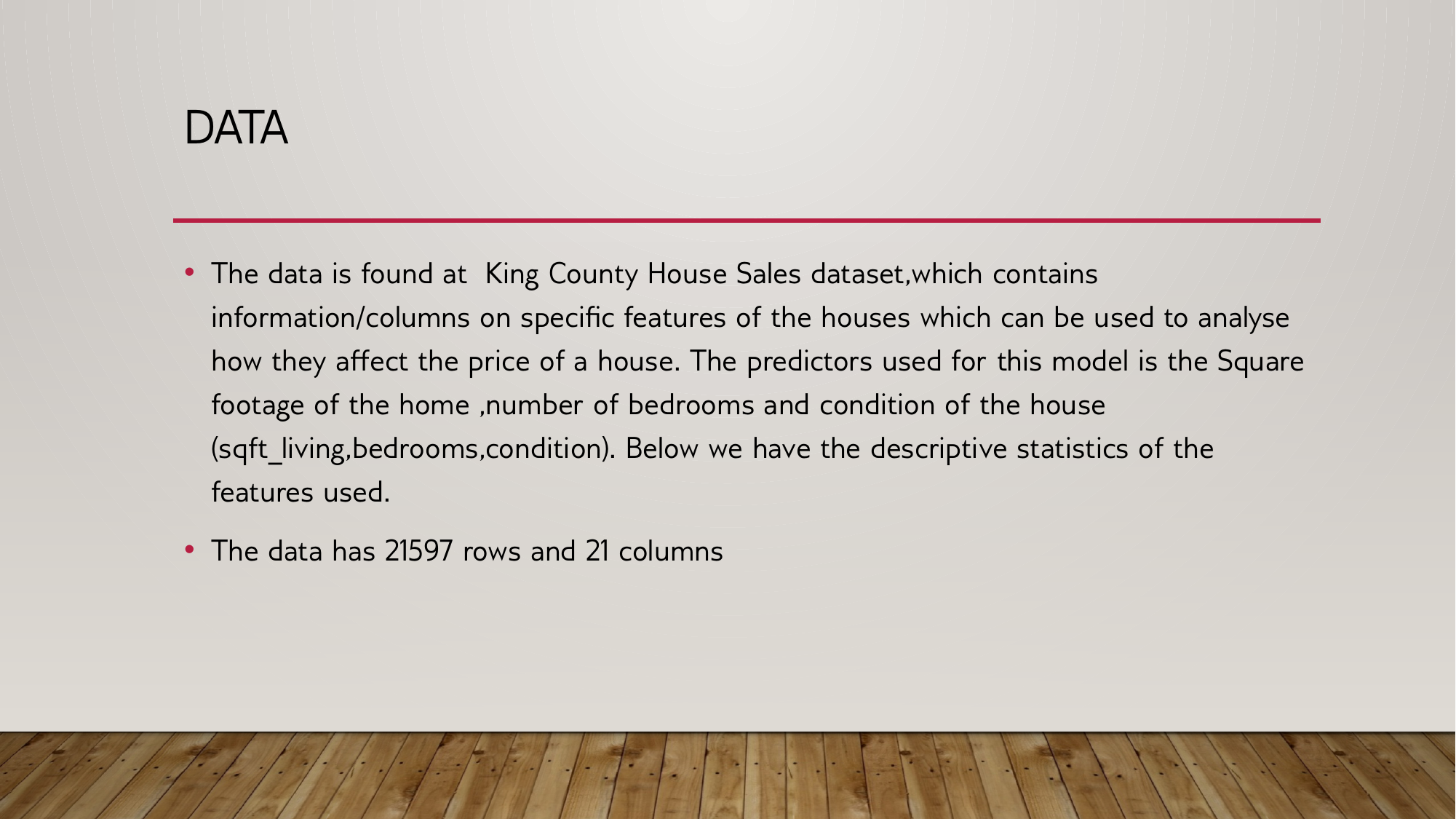

# DATA
The data is found at  King County House Sales dataset,which contains information/columns on specific features of the houses which can be used to analyse how they affect the price of a house. The predictors used for this model is the Square footage of the home ,number of bedrooms and condition of the house (sqft_living,bedrooms,condition). Below we have the descriptive statistics of the features used.
The data has 21597 rows and 21 columns